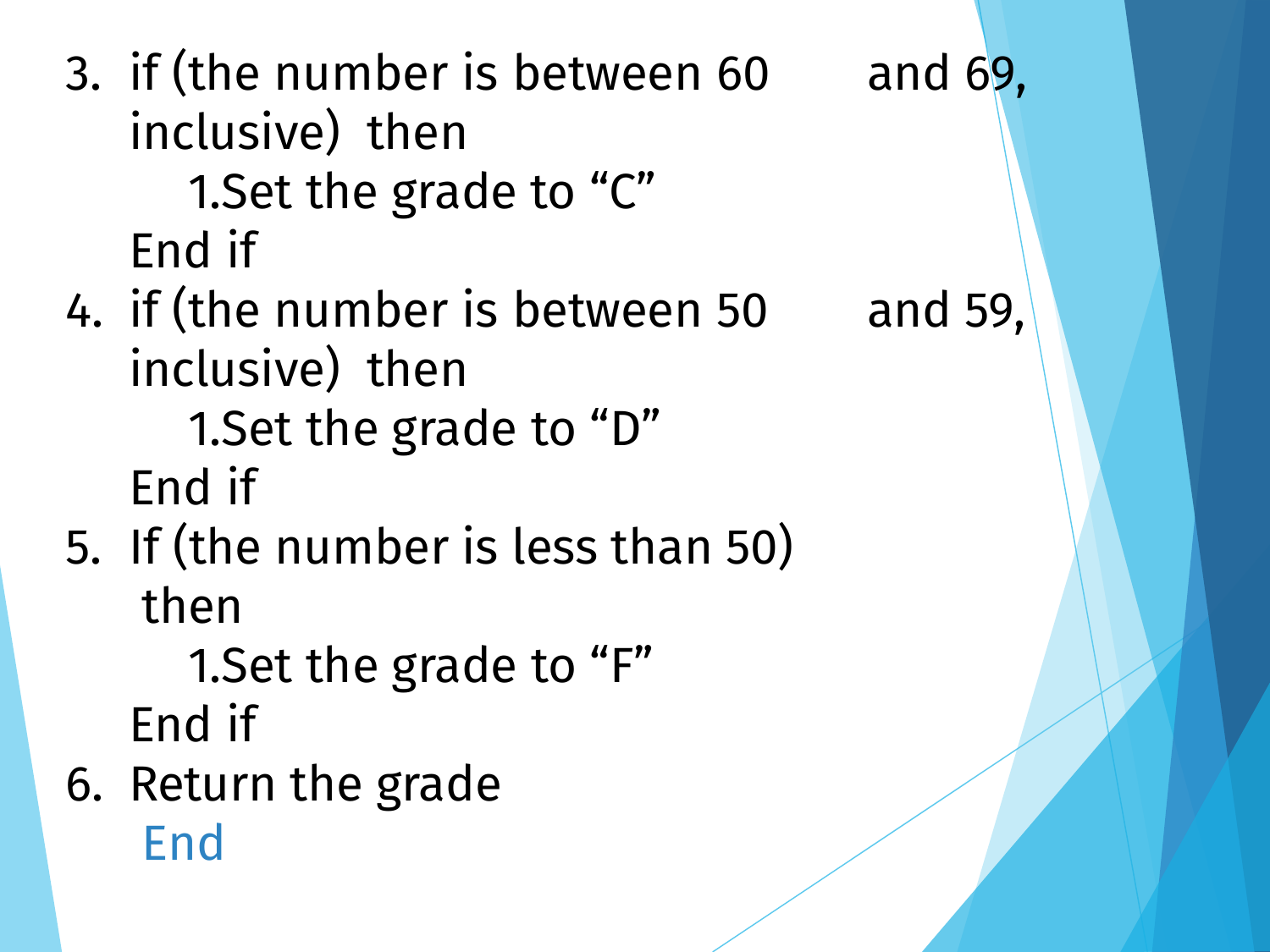

if (the number is between 60	and 69, inclusive)  then
Set the grade to “C”  End if
if (the number is between 50	and 59, inclusive)  then
Set the grade to “D”  End if
If (the number is less than 50)  then
Set the grade to “F”  End if
Return the grade  End